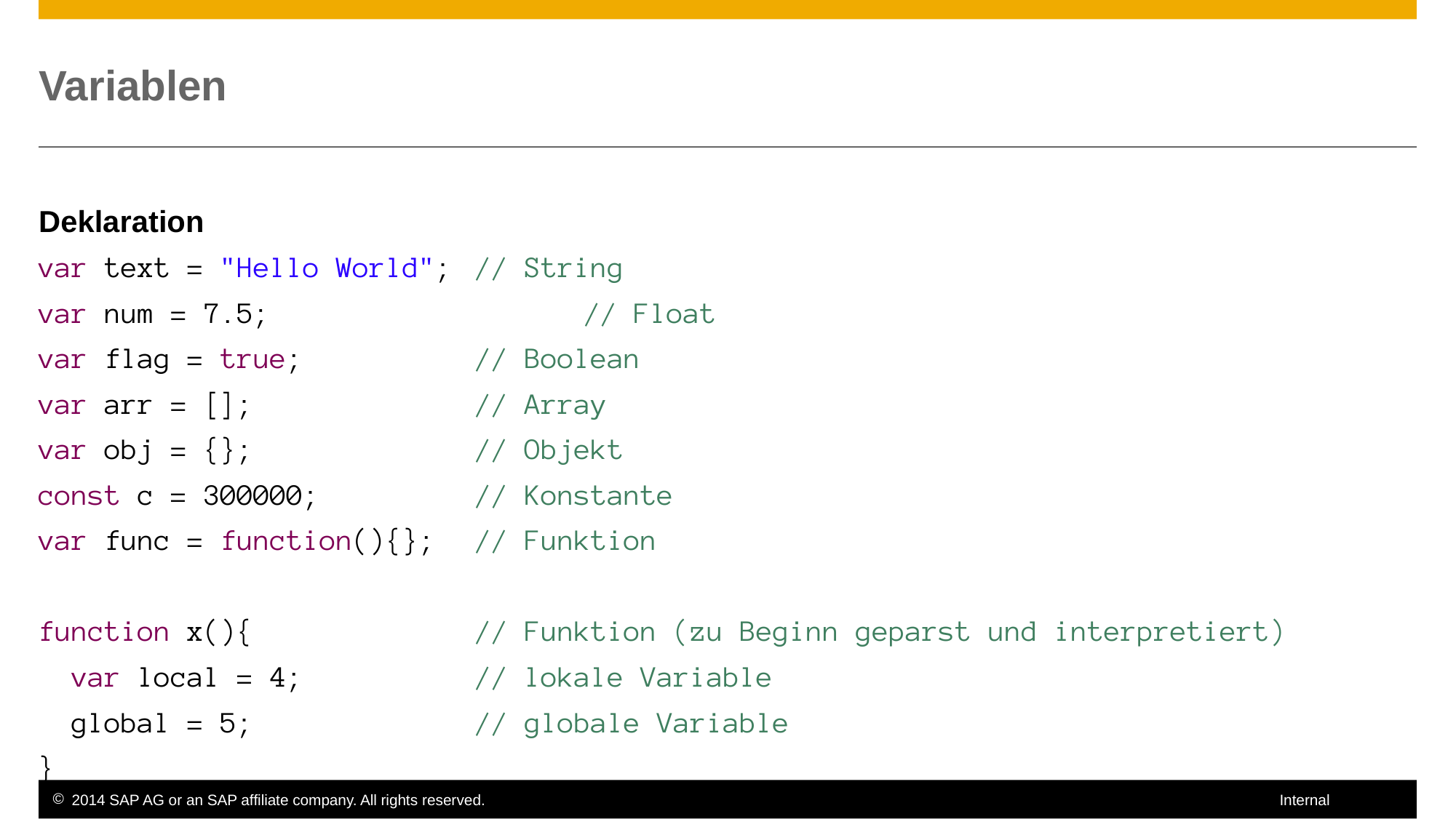

# Variablen
Deklaration
var text = "Hello World";	// String
var num = 7.5;			// Float
var flag = true;         	// Boolean
var arr = [];            	// Array
var obj = {};			// Objekt
const c = 300000;		// Konstante
var func = function(){};	// Funktion

function x(){			// Funktion (zu Beginn geparst und interpretiert)
  var local = 4;		// lokale Variable
  global = 5;			// globale Variable
}